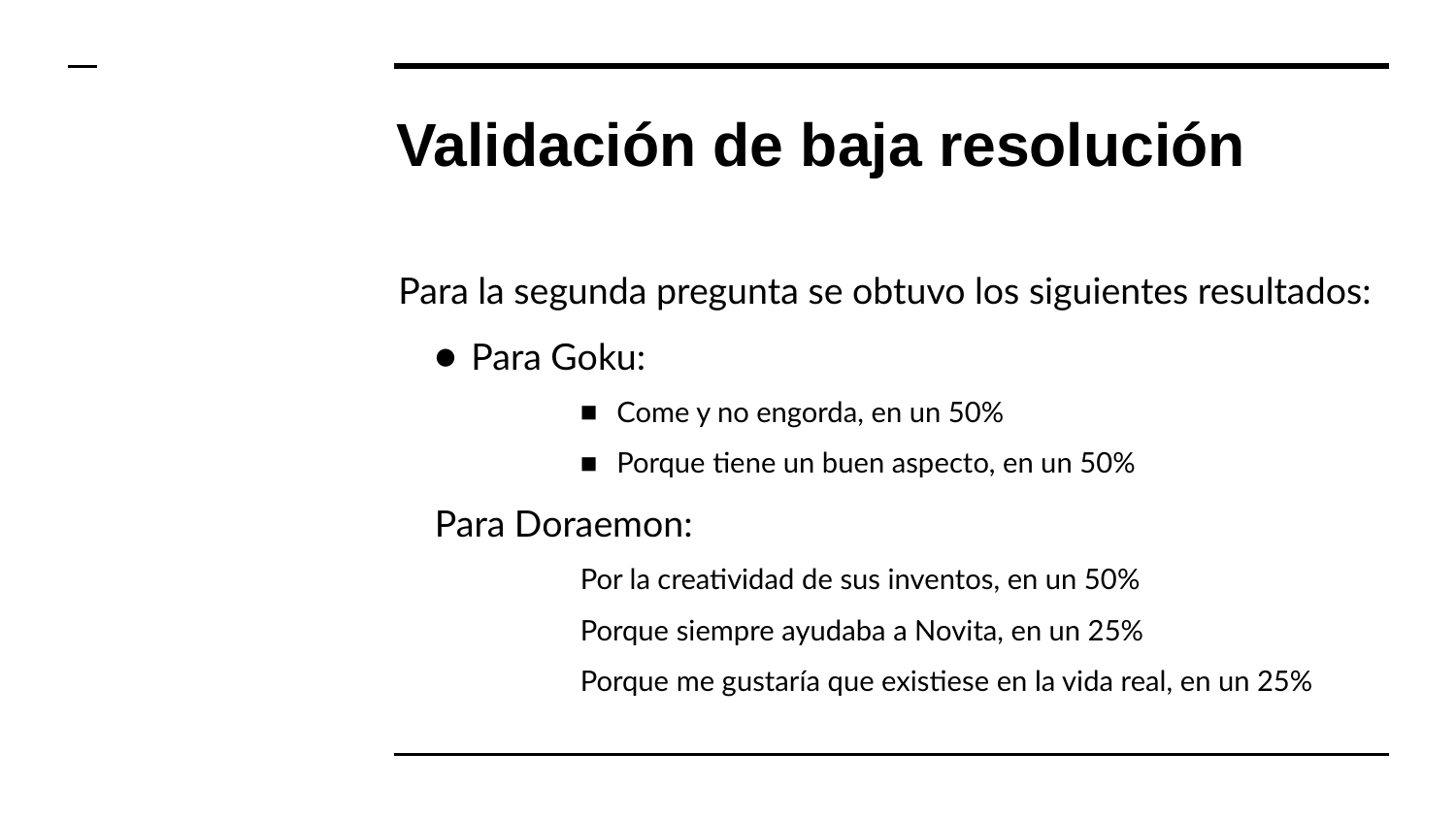

# Validación de baja resolución

Para la segunda pregunta se obtuvo los siguientes resultados:
Para Goku:
Come y no engorda, en un 50%
Porque tiene un buen aspecto, en un 50%
Para Doraemon:
Por la creatividad de sus inventos, en un 50%
Porque siempre ayudaba a Novita, en un 25%
Porque me gustaría que existiese en la vida real, en un 25%